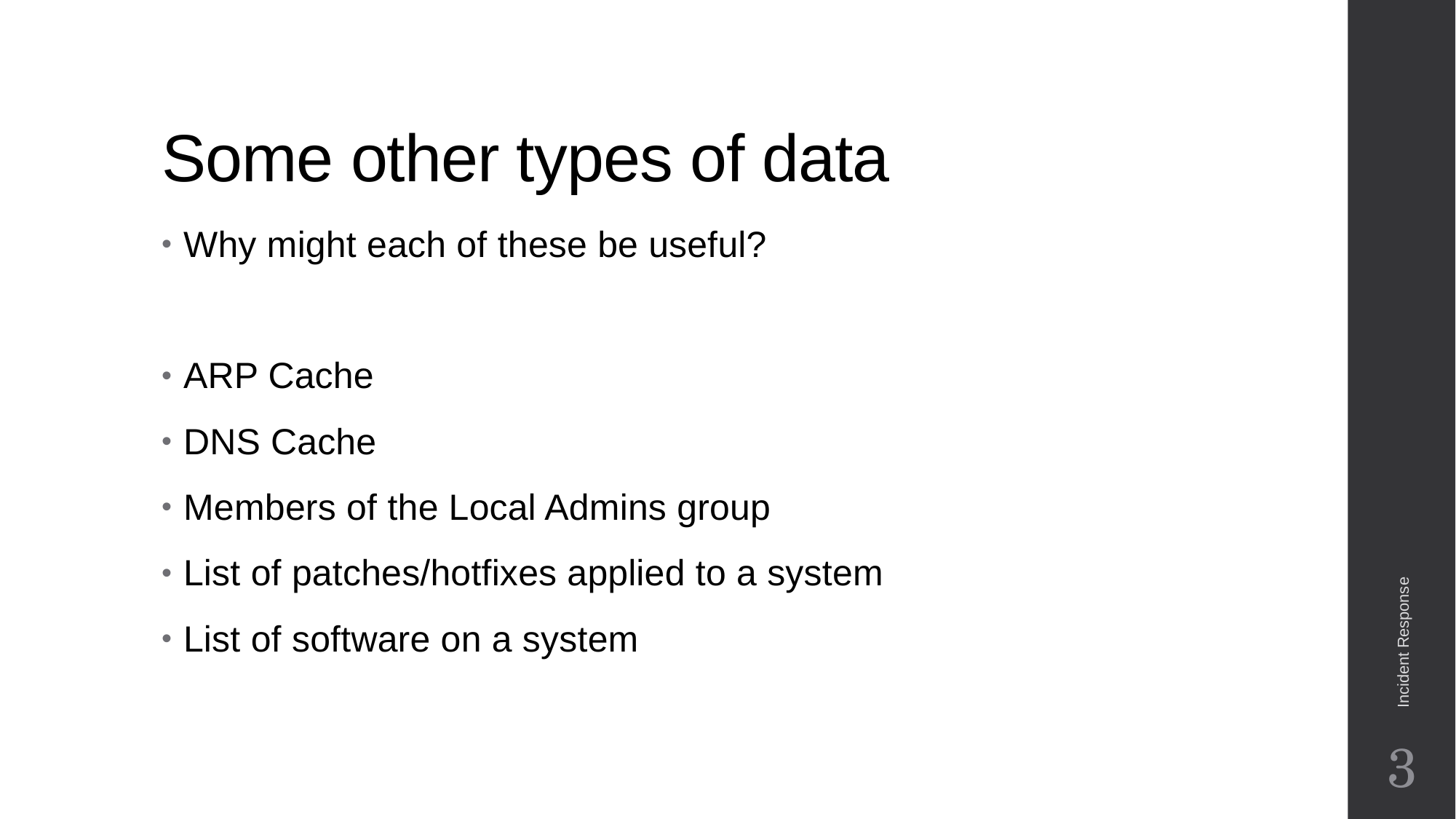

# Some other types of data
Why might each of these be useful?

ARP Cache
DNS Cache
Members of the Local Admins group
List of patches/hotfixes applied to a system
List of software on a system
Incident Response
3